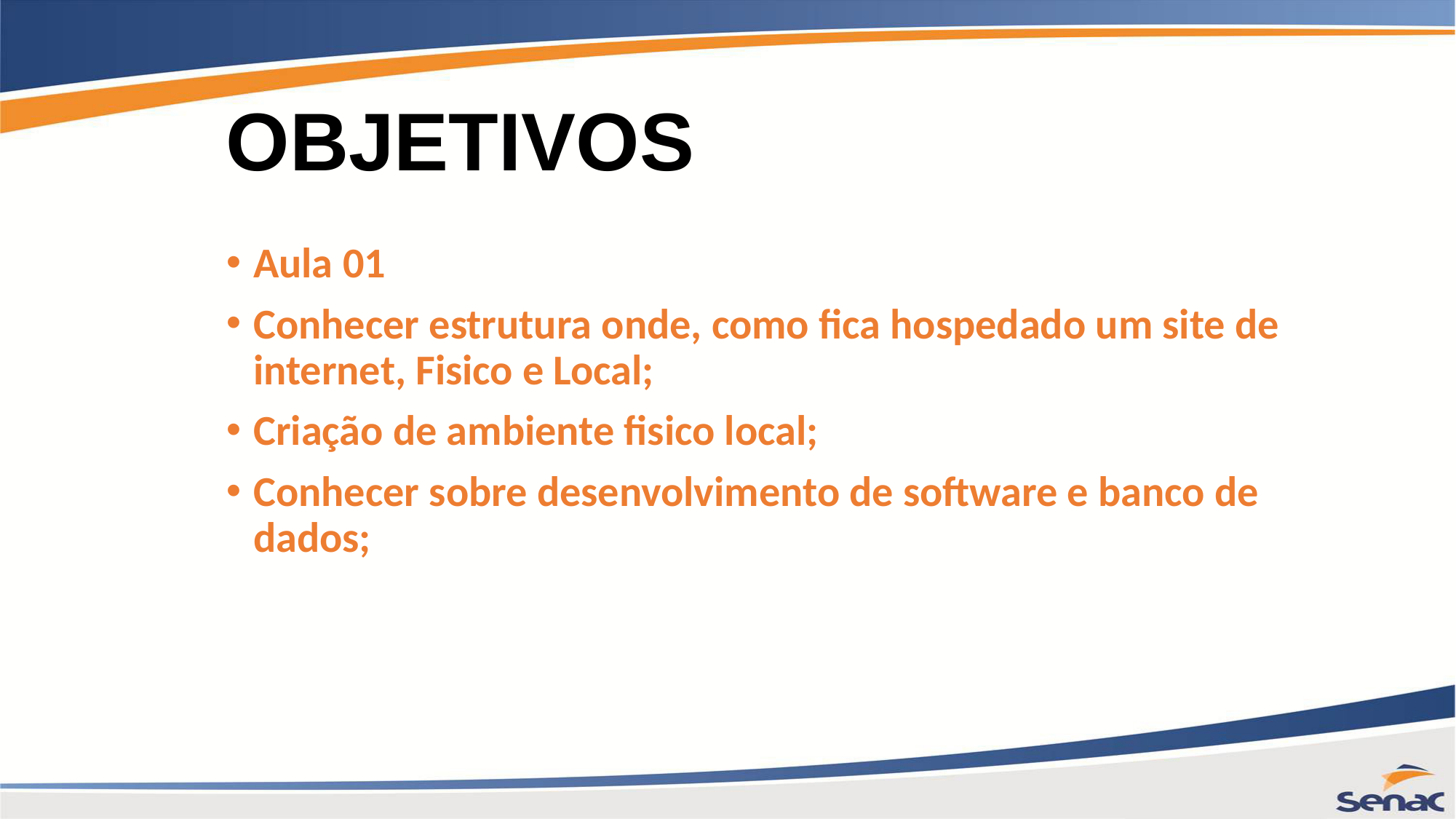

# OBJETIVOS
Aula 01
Conhecer estrutura onde, como fica hospedado um site de internet, Fisico e Local;
Criação de ambiente fisico local;
Conhecer sobre desenvolvimento de software e banco de dados;